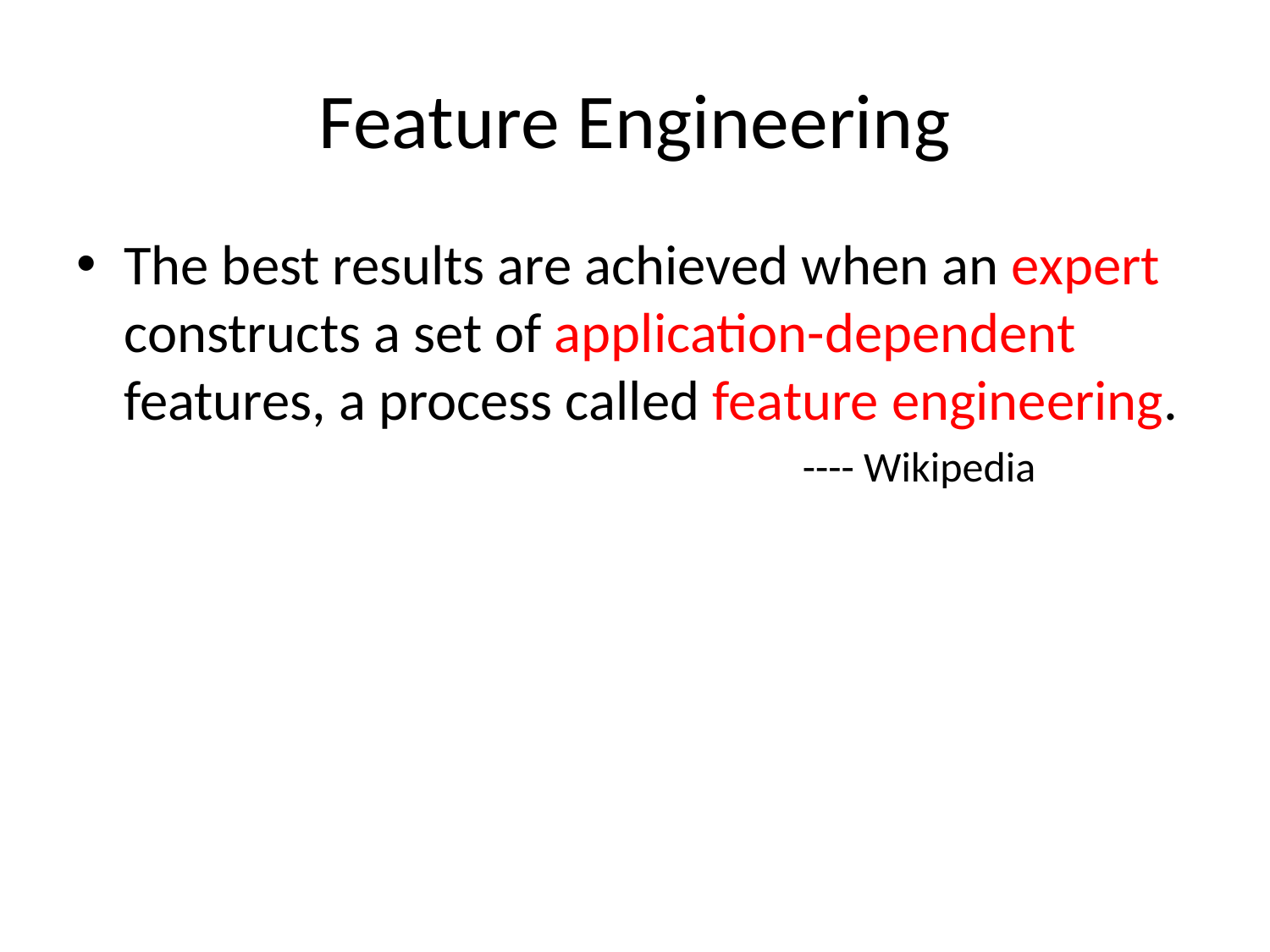

# Feature Engineering
The best results are achieved when an expert constructs a set of application-dependent features, a process called feature engineering.
					---- Wikipedia